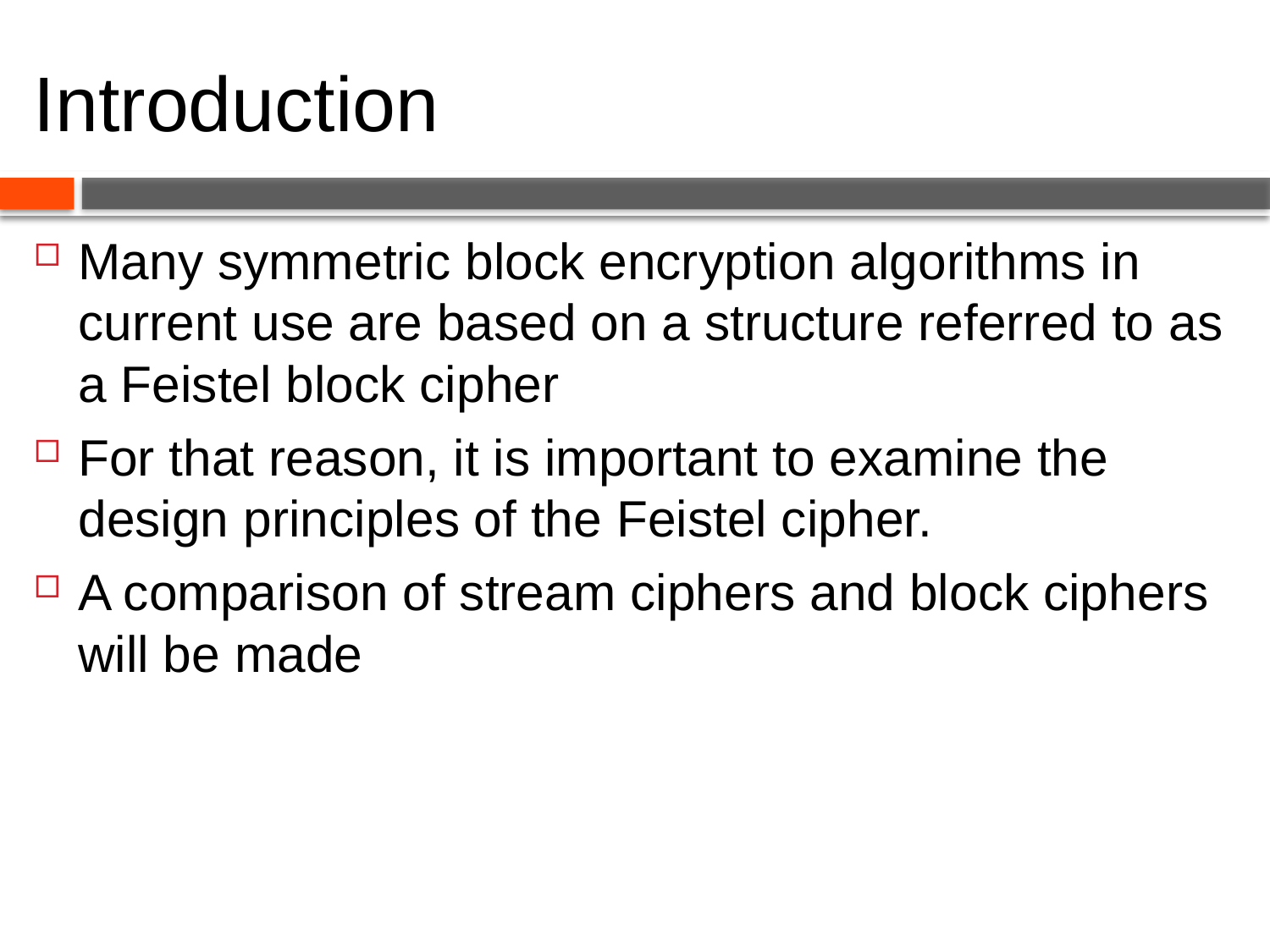

# Introduction
Many symmetric block encryption algorithms in current use are based on a structure referred to as a Feistel block cipher
For that reason, it is important to examine the design principles of the Feistel cipher.
A comparison of stream ciphers and block ciphers will be made